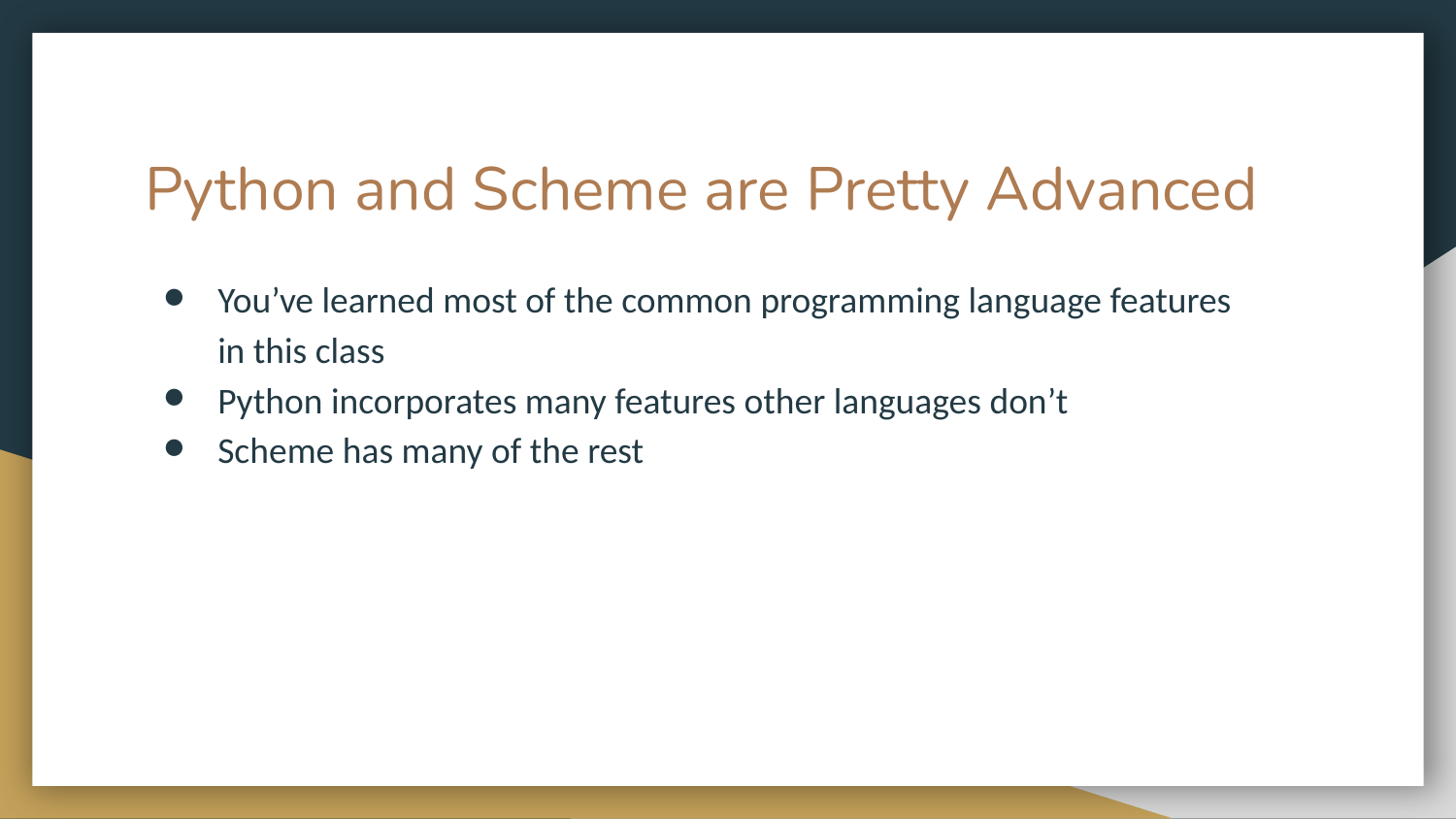

# Python and Scheme are Pretty Advanced
You’ve learned most of the common programming language features in this class
Python incorporates many features other languages don’t
Scheme has many of the rest